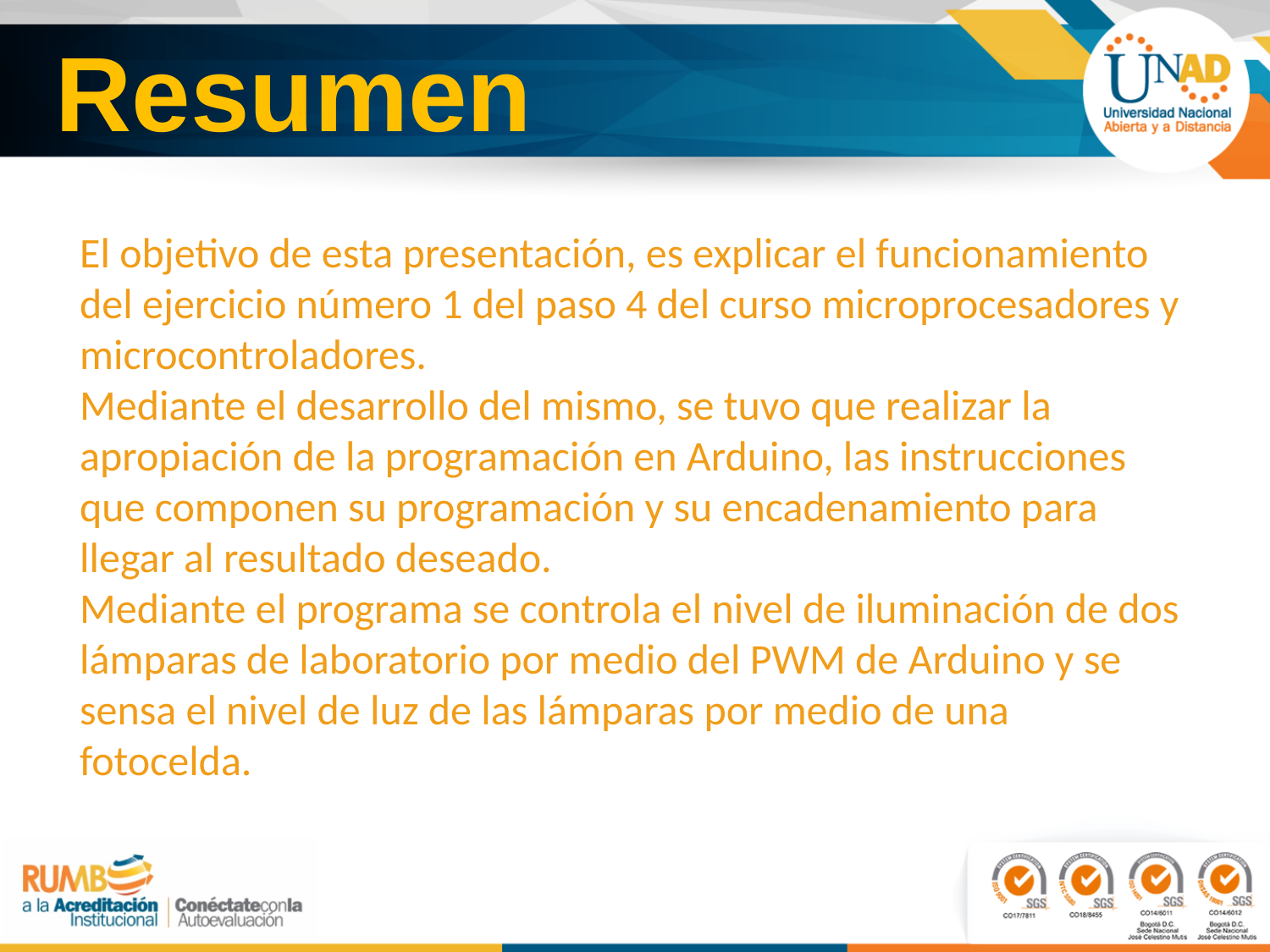

# Resumen
El objetivo de esta presentación, es explicar el funcionamiento del ejercicio número 1 del paso 4 del curso microprocesadores y microcontroladores.
Mediante el desarrollo del mismo, se tuvo que realizar la apropiación de la programación en Arduino, las instrucciones que componen su programación y su encadenamiento para llegar al resultado deseado.
Mediante el programa se controla el nivel de iluminación de dos lámparas de laboratorio por medio del PWM de Arduino y se sensa el nivel de luz de las lámparas por medio de una fotocelda.